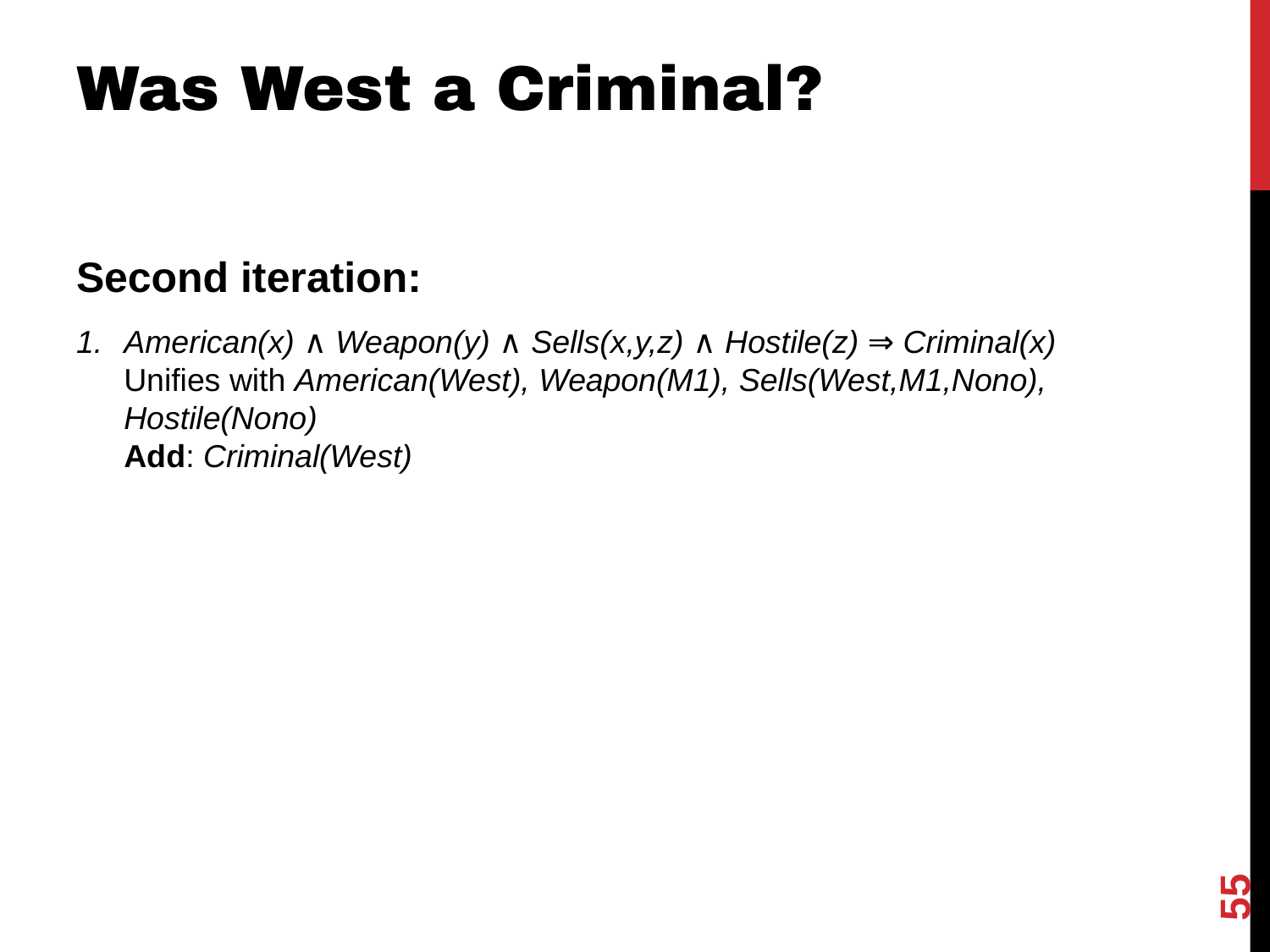

# Was West a Criminal?
Second iteration:
American(x) ∧ Weapon(y) ∧ Sells(x,y,z) ∧ Hostile(z) ⇒ Criminal(x)
Unifies with American(West), Weapon(M1), Sells(West,M1,Nono), Hostile(Nono)
Add: Criminal(West)
55